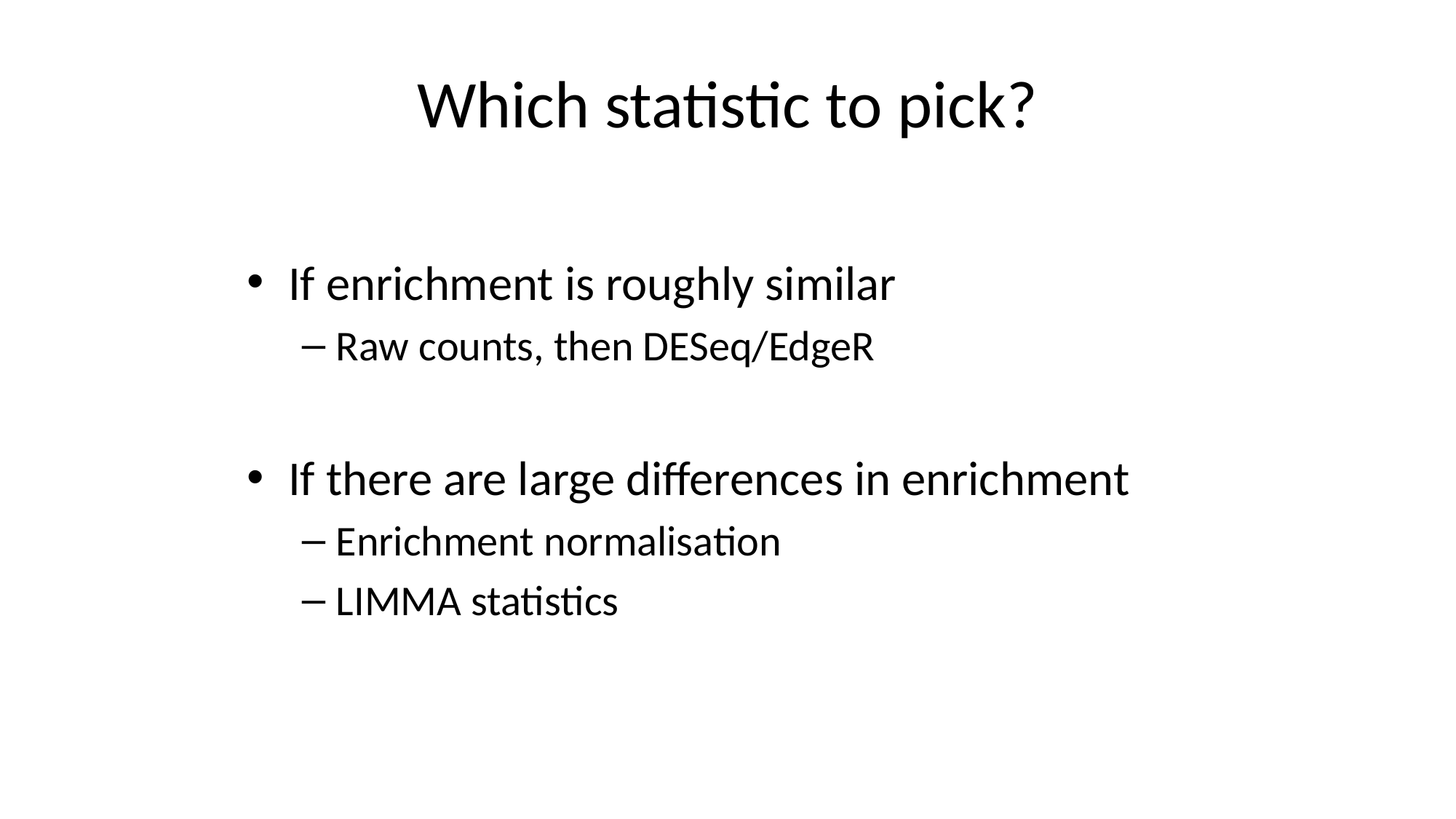

# Which statistic to pick?
If enrichment is roughly similar
Raw counts, then DESeq/EdgeR

If there are large differences in enrichment
Enrichment normalisation
LIMMA statistics